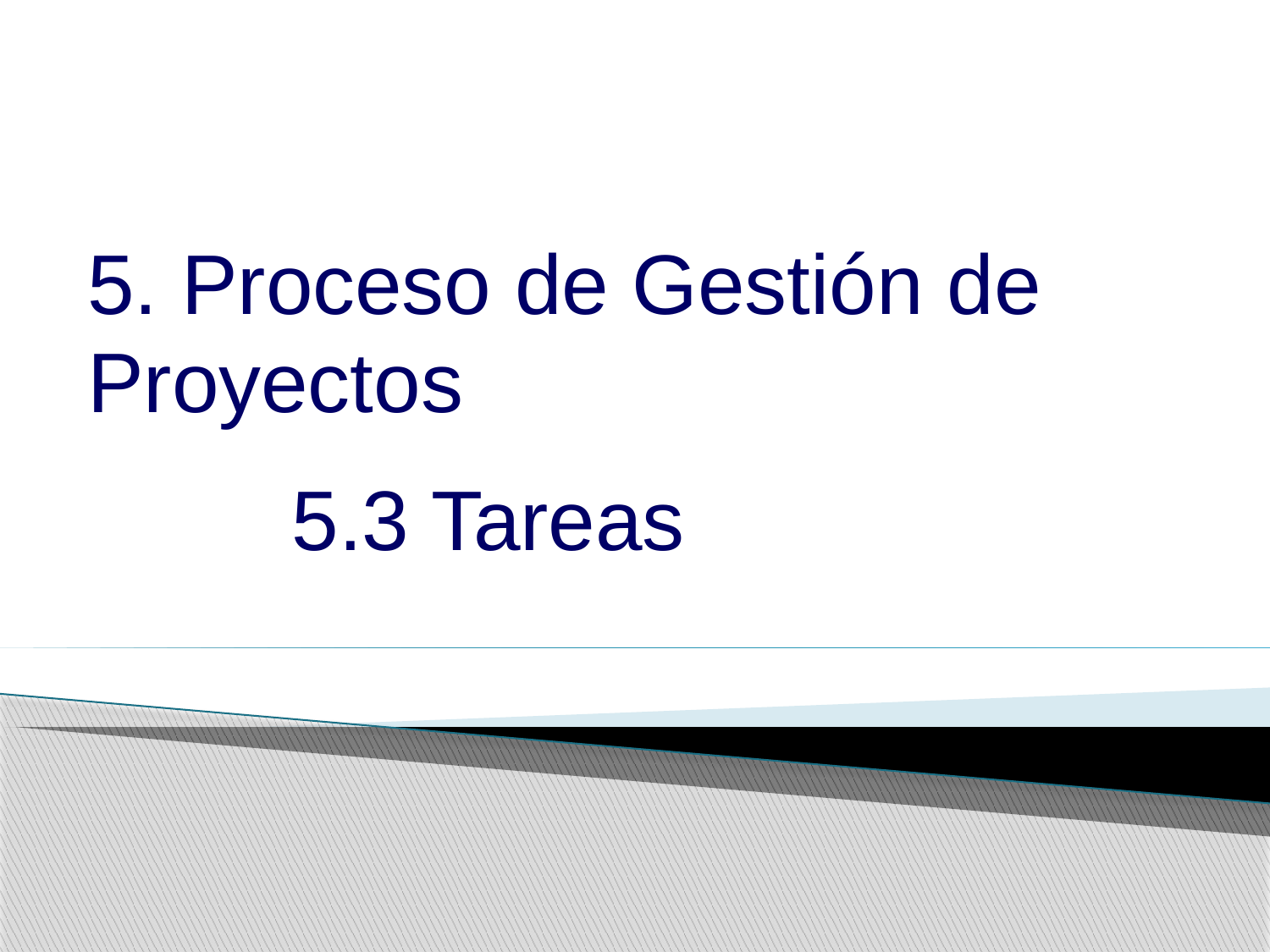

5. Proceso de Gestión de Proyectos

      5.3 Tareas